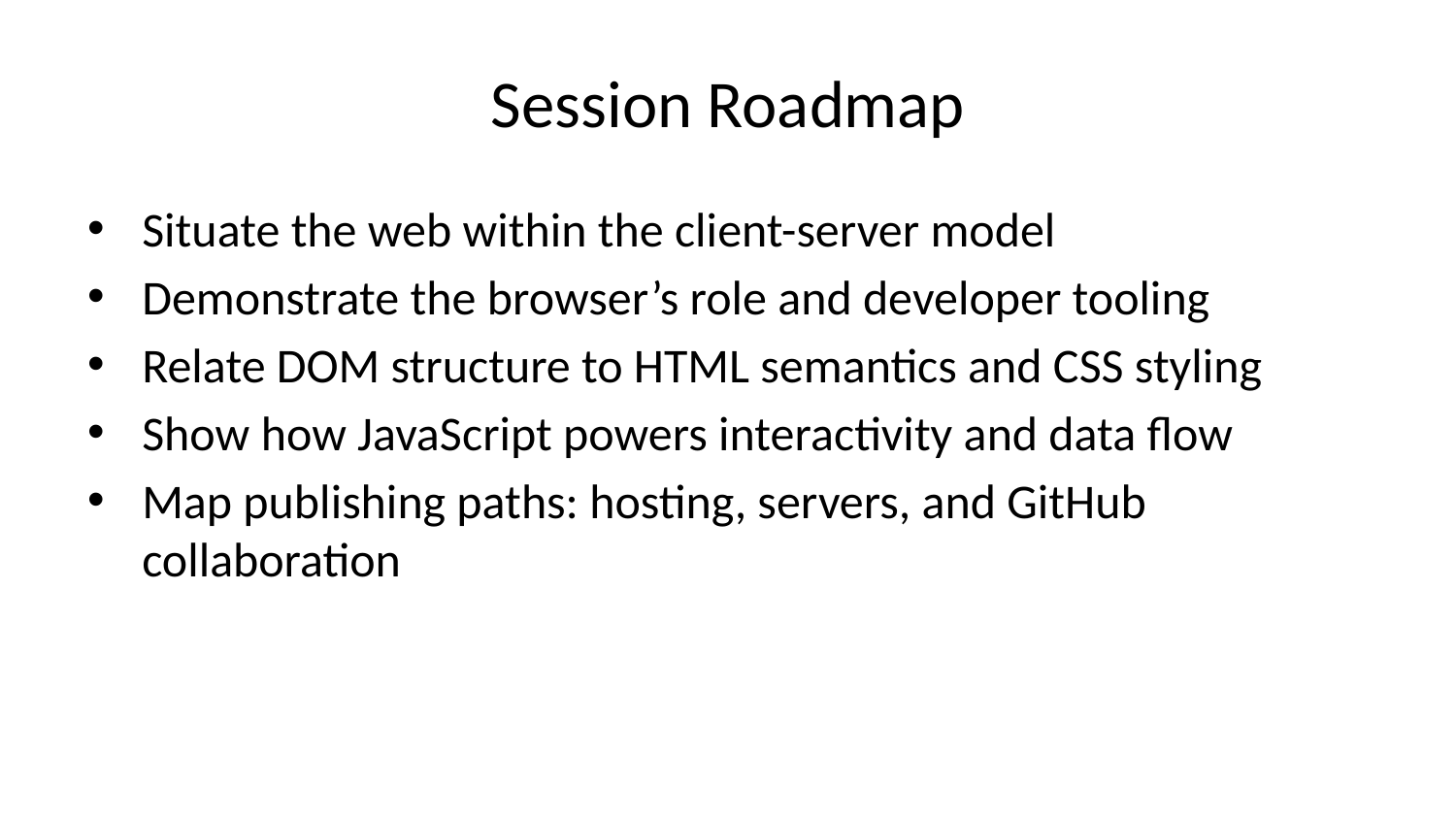

# Session Roadmap
Situate the web within the client-server model
Demonstrate the browser’s role and developer tooling
Relate DOM structure to HTML semantics and CSS styling
Show how JavaScript powers interactivity and data flow
Map publishing paths: hosting, servers, and GitHub collaboration